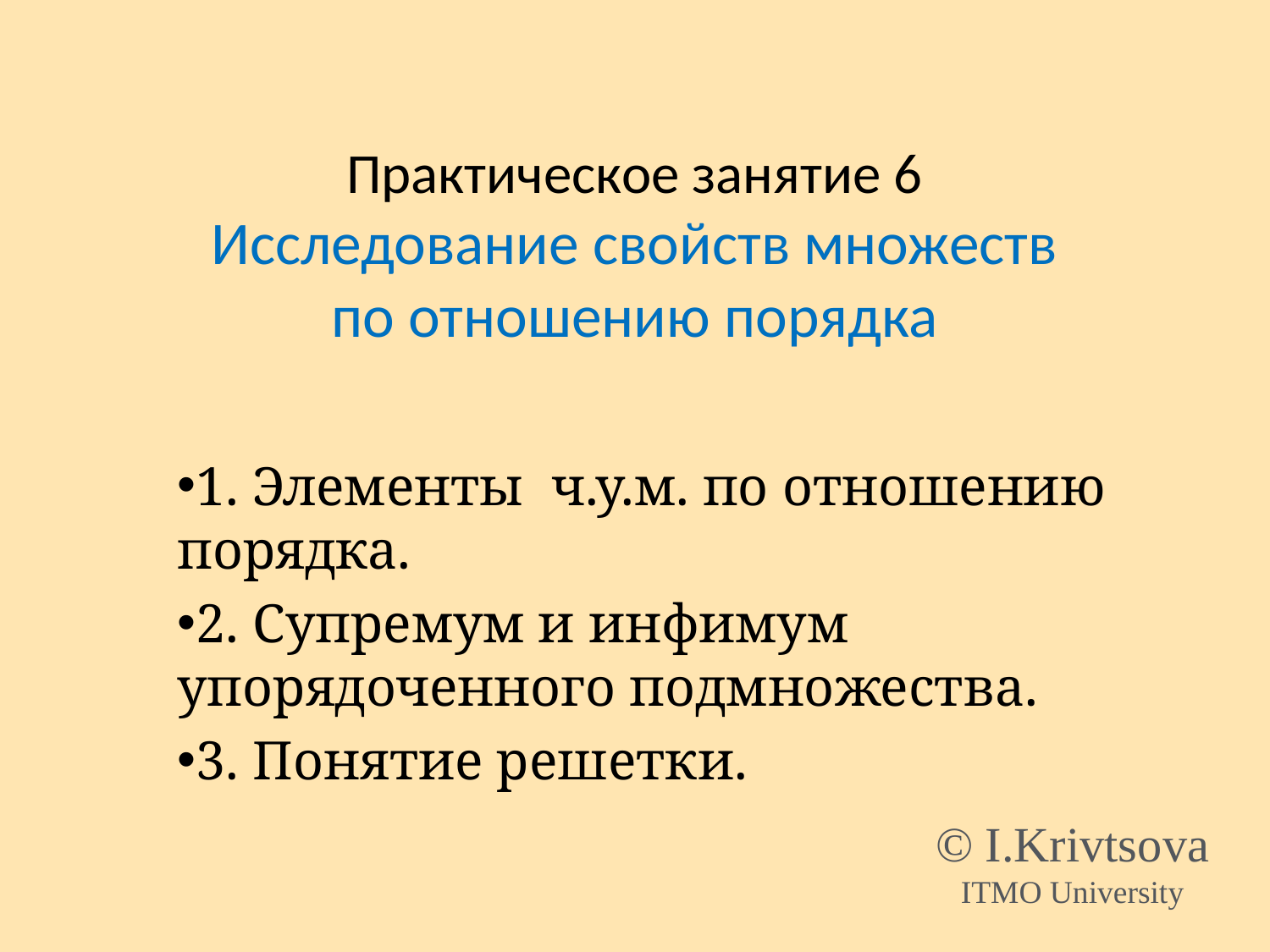

# Практическое занятие 6 Исследование свойств множеств по отношению порядка
1. Элементы  ч.у.м. по отношению порядка.
2. Супремум и инфимум упорядоченного подмножества.
3. Понятие решетки.